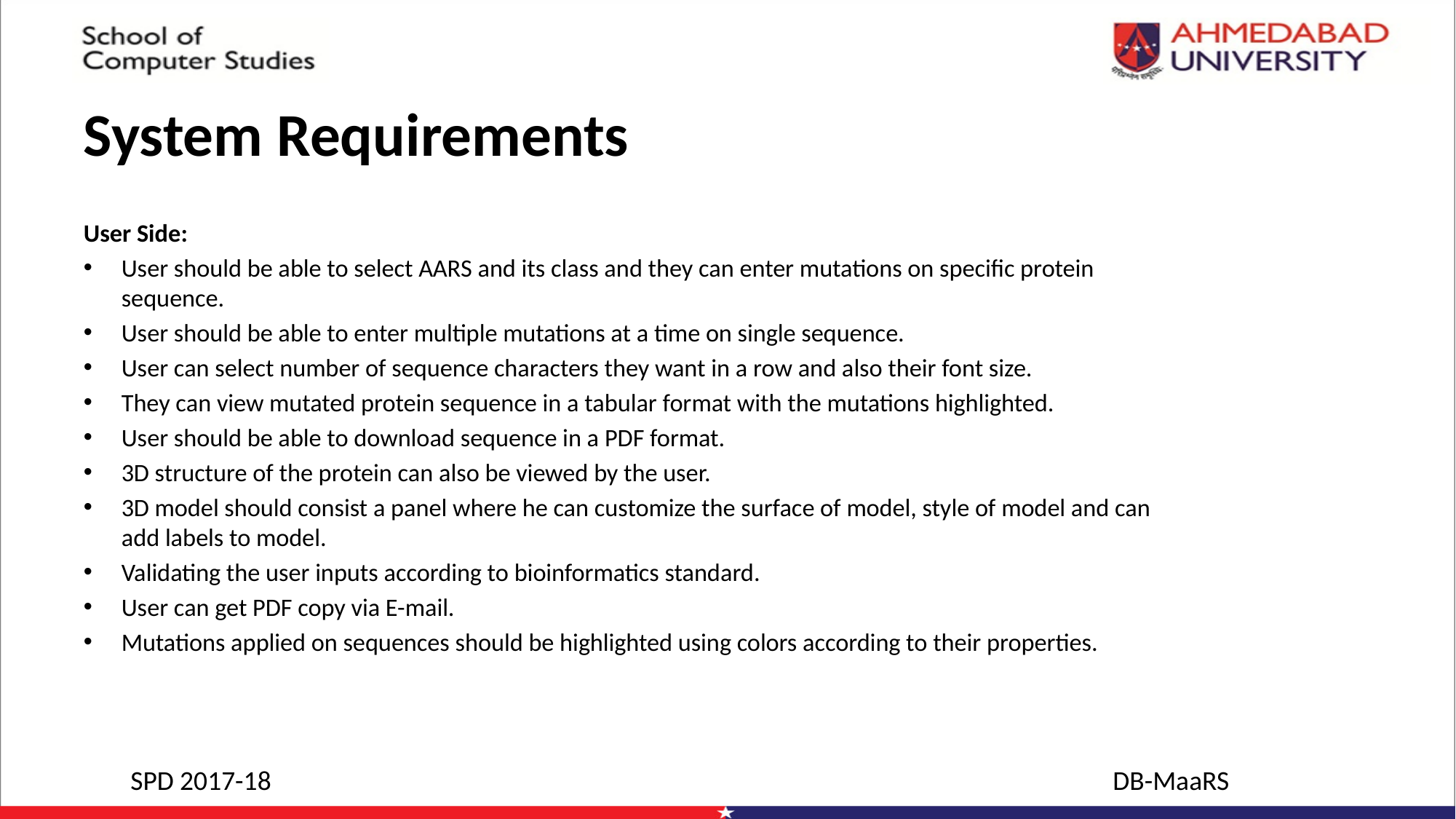

# System Requirements
User Side:
User should be able to select AARS and its class and they can enter mutations on specific protein sequence.
User should be able to enter multiple mutations at a time on single sequence.
User can select number of sequence characters they want in a row and also their font size.
They can view mutated protein sequence in a tabular format with the mutations highlighted.
User should be able to download sequence in a PDF format.
3D structure of the protein can also be viewed by the user.
3D model should consist a panel where he can customize the surface of model, style of model and can add labels to model.
Validating the user inputs according to bioinformatics standard.
User can get PDF copy via E-mail.
Mutations applied on sequences should be highlighted using colors according to their properties.

SPD 2017-18								DB-MaaRS